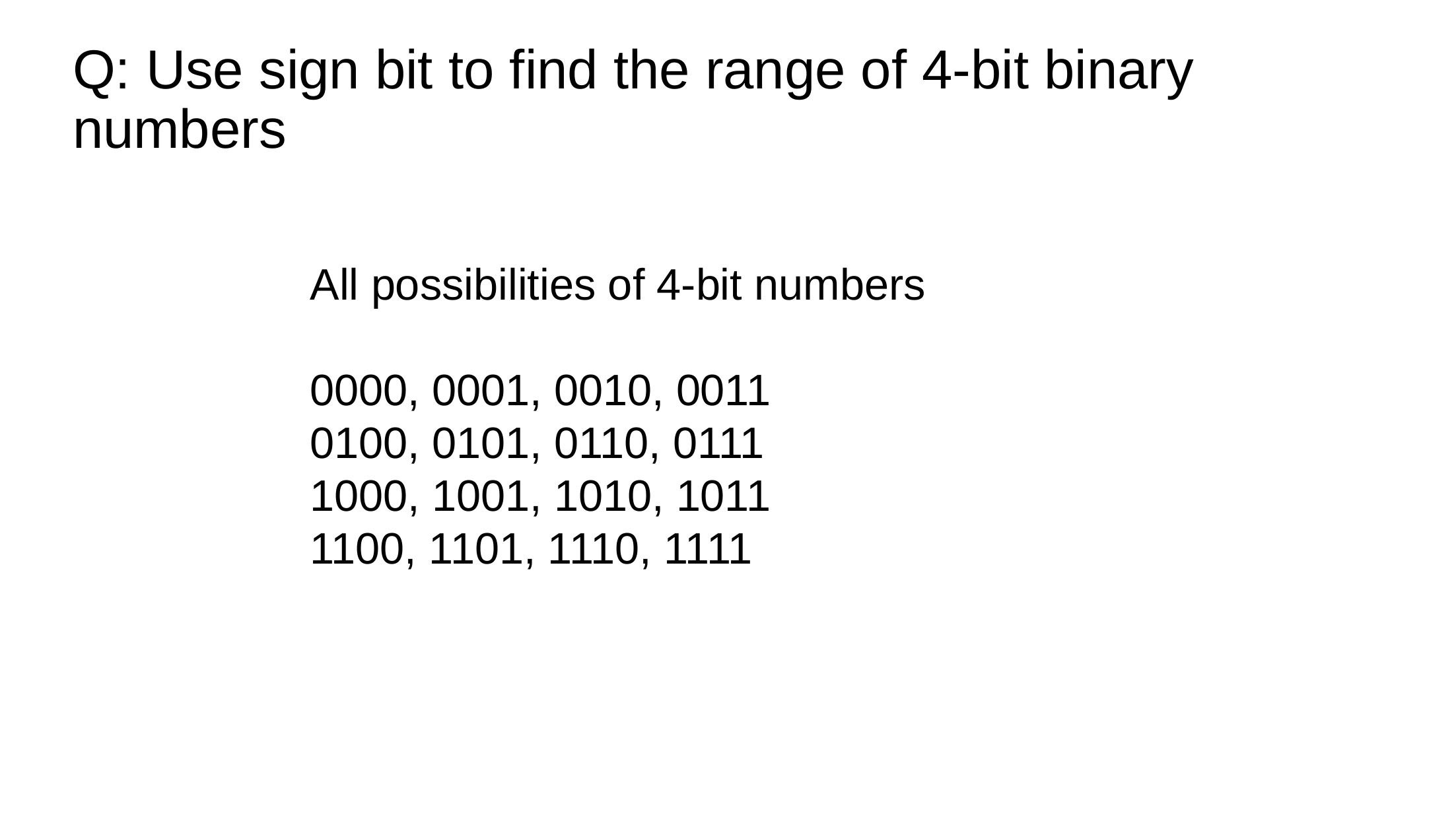

# Q: Use sign bit to find the range of 4-bit binary numbers
All possibilities of 4-bit numbers

0000, 0001, 0010, 0011
0100, 0101, 0110, 0111
1000, 1001, 1010, 1011
1100, 1101, 1110, 1111